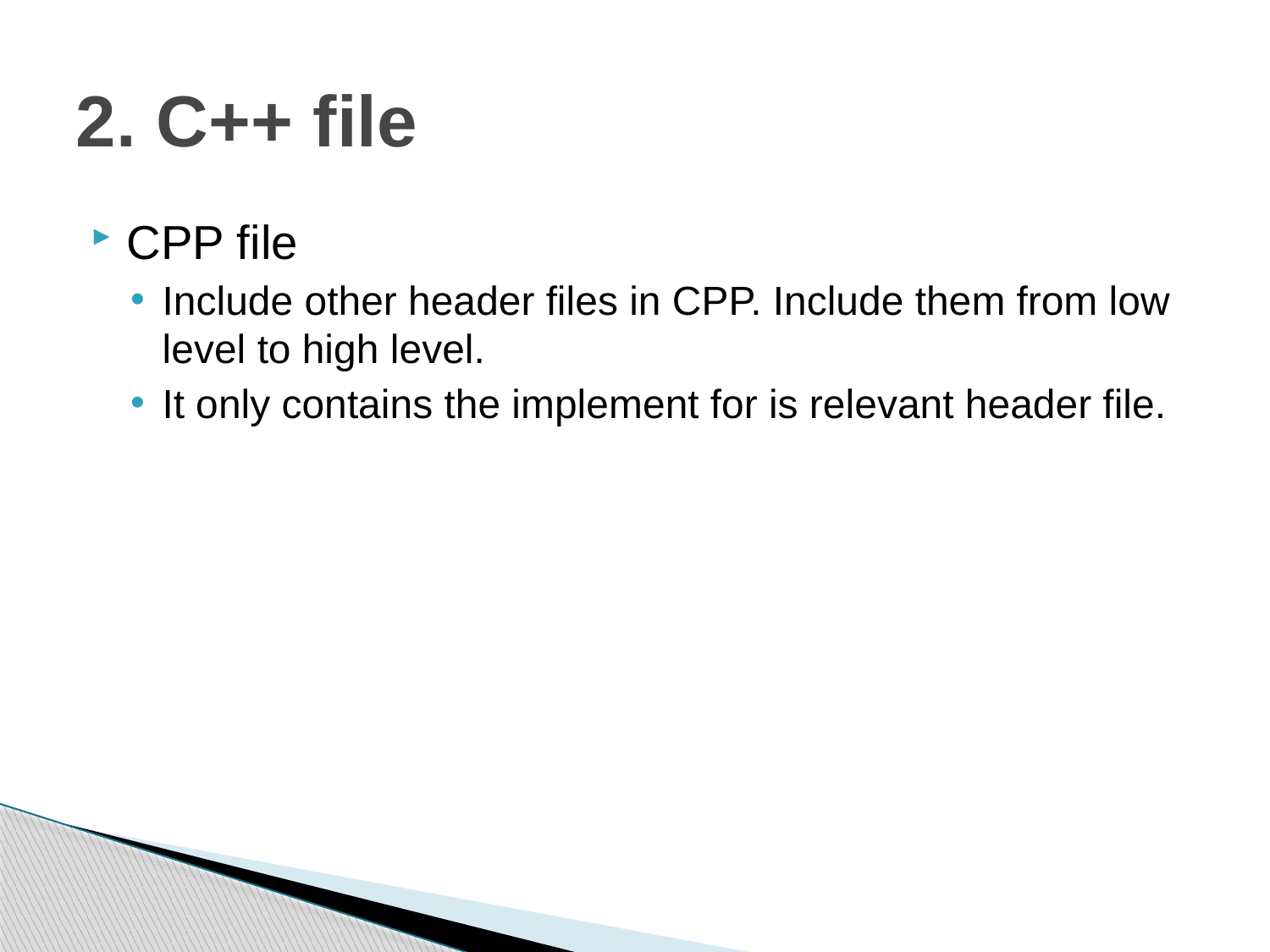

# 2. C++ file
CPP file
Include other header files in CPP. Include them from low level to high level.
It only contains the implement for is relevant header file.